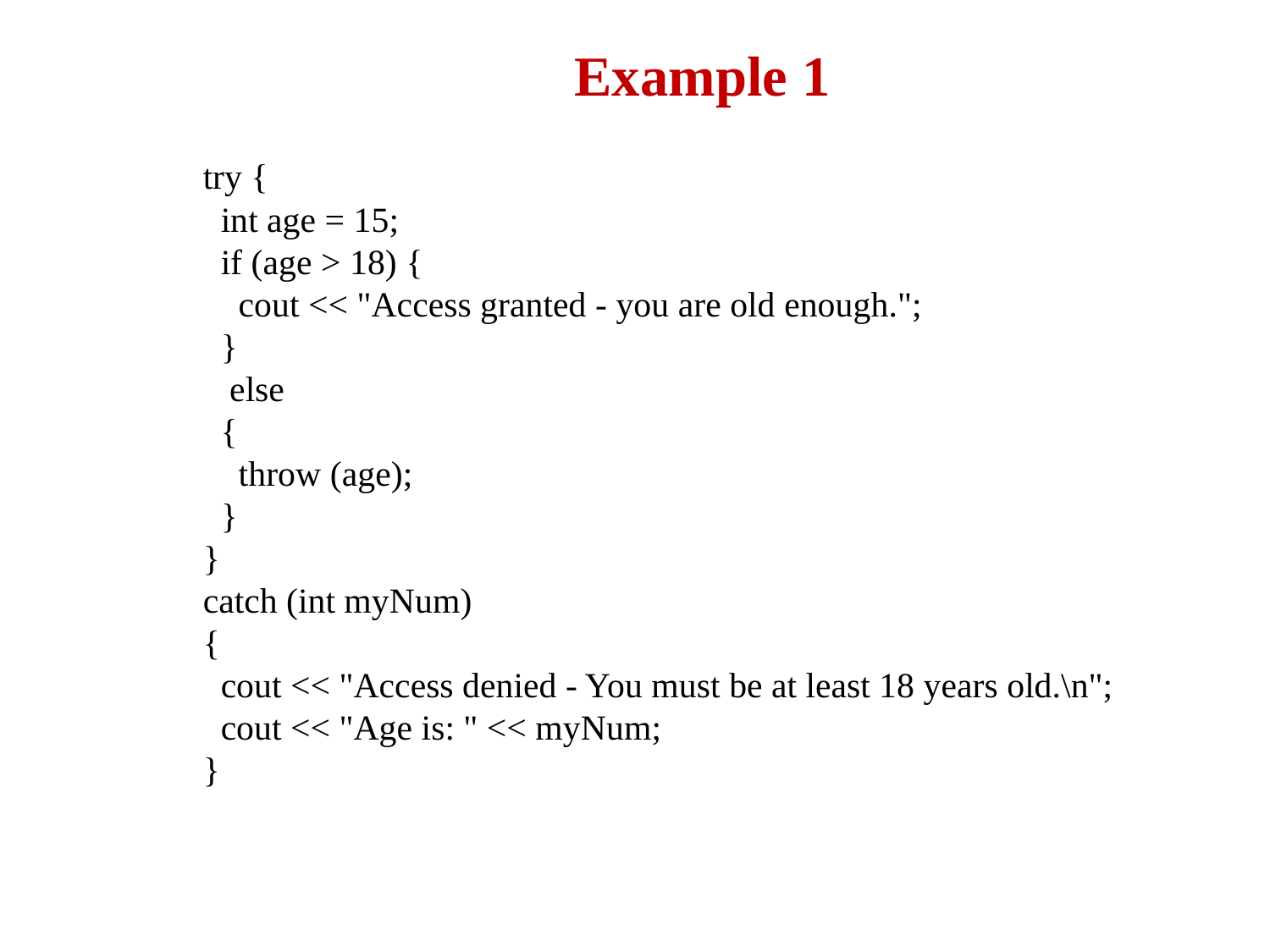

Example 1
try {
  int age = 15;
  if (age > 18) {
    cout << "Access granted - you are old enough.";
  }
   else
  {
    throw (age);
  }
}
catch (int myNum)
{
  cout << "Access denied - You must be at least 18 years old.\n";
  cout << "Age is: " << myNum;
}